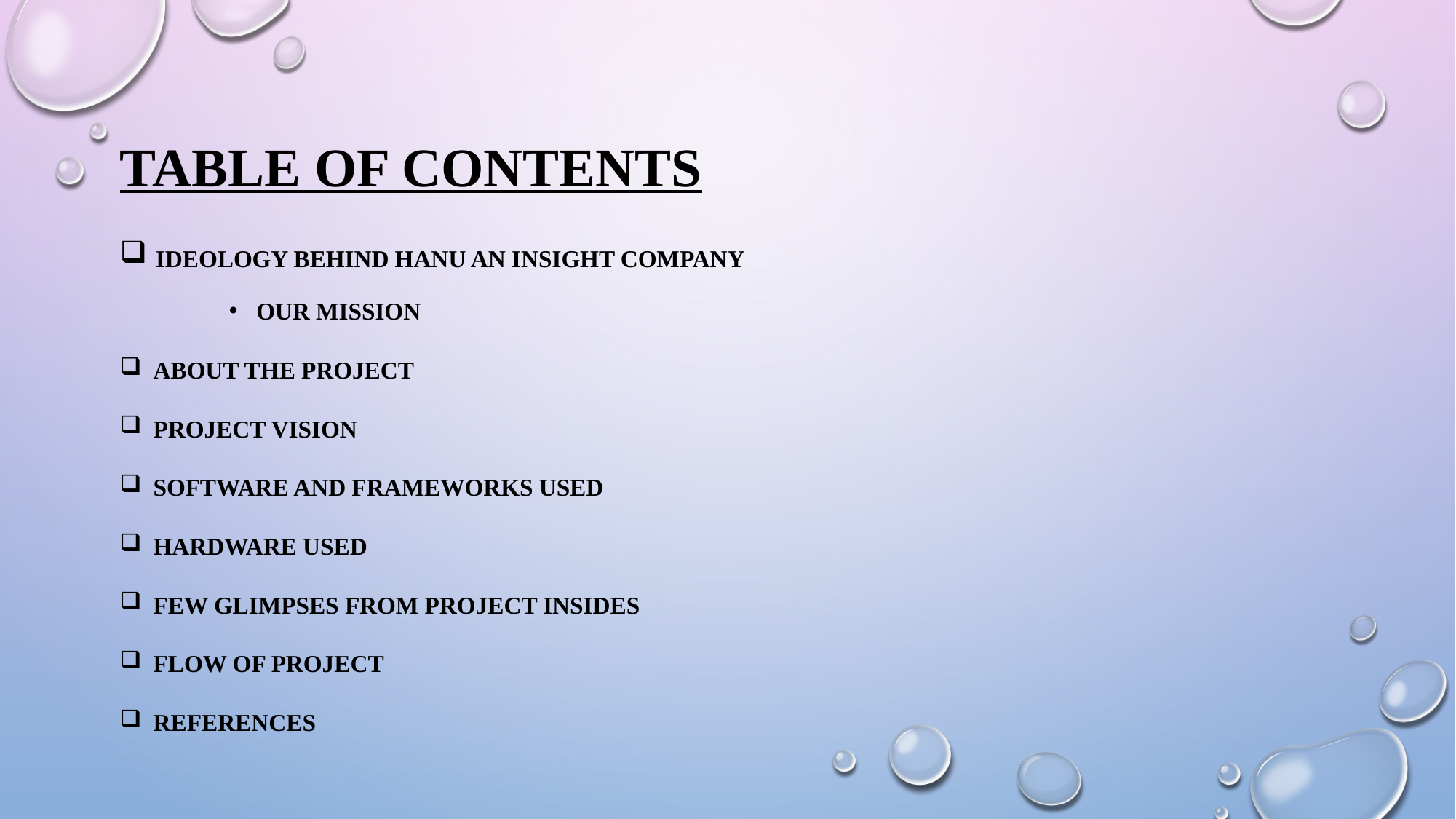

# Table of contents
 Ideology behind hanu an insight company
Our mission
 About the project
 Project vision
 Software and frameworks used
 Hardware used
 few glimpses from project insides
 flow of project
 references